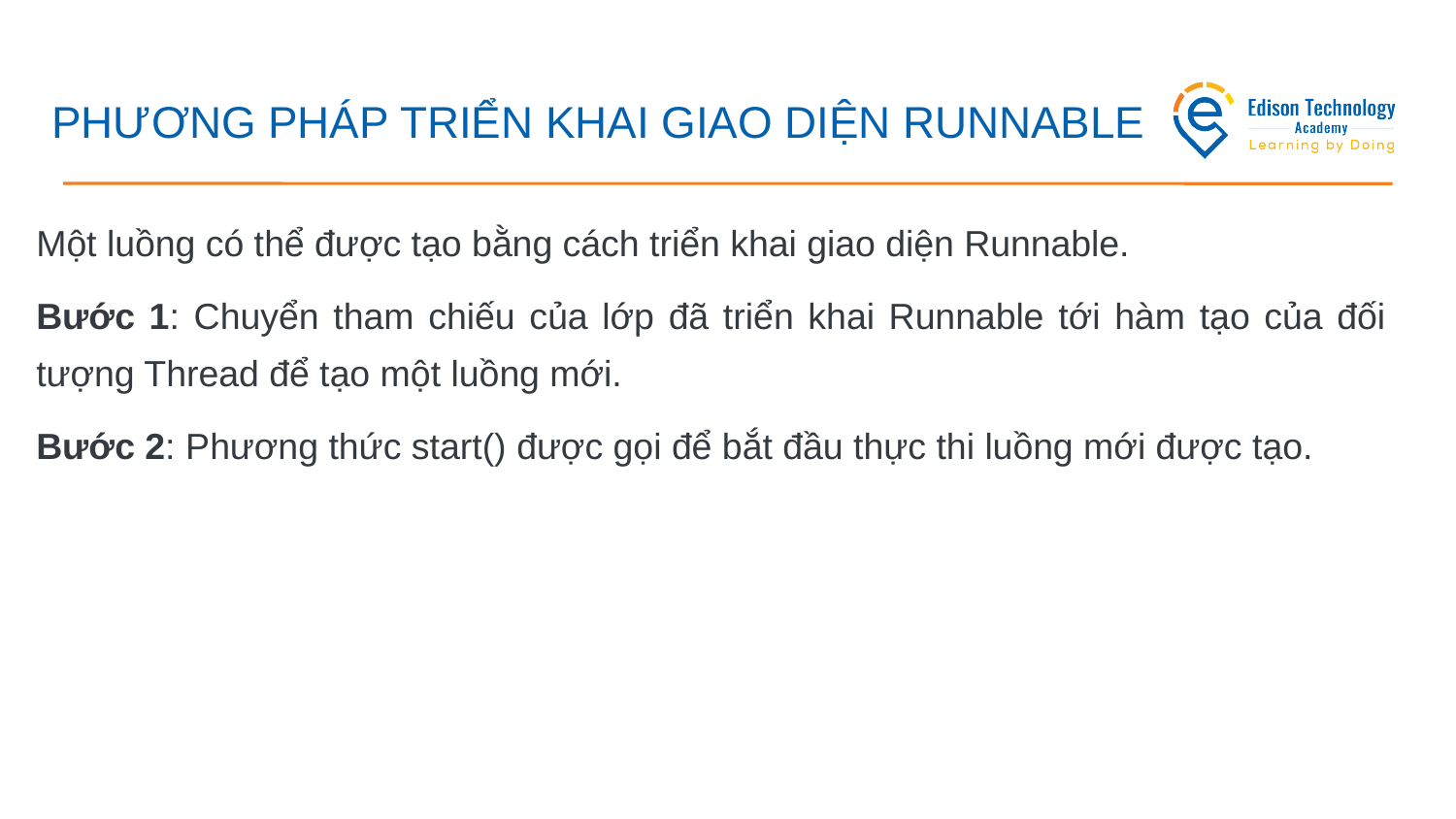

# PHƯƠNG PHÁP TRIỂN KHAI GIAO DIỆN RUNNABLE
Một luồng có thể được tạo bằng cách triển khai giao diện Runnable.
Bước 1: Chuyển tham chiếu của lớp đã triển khai Runnable tới hàm tạo của đối tượng Thread để tạo một luồng mới.
Bước 2: Phương thức start() được gọi để bắt đầu thực thi luồng mới được tạo.